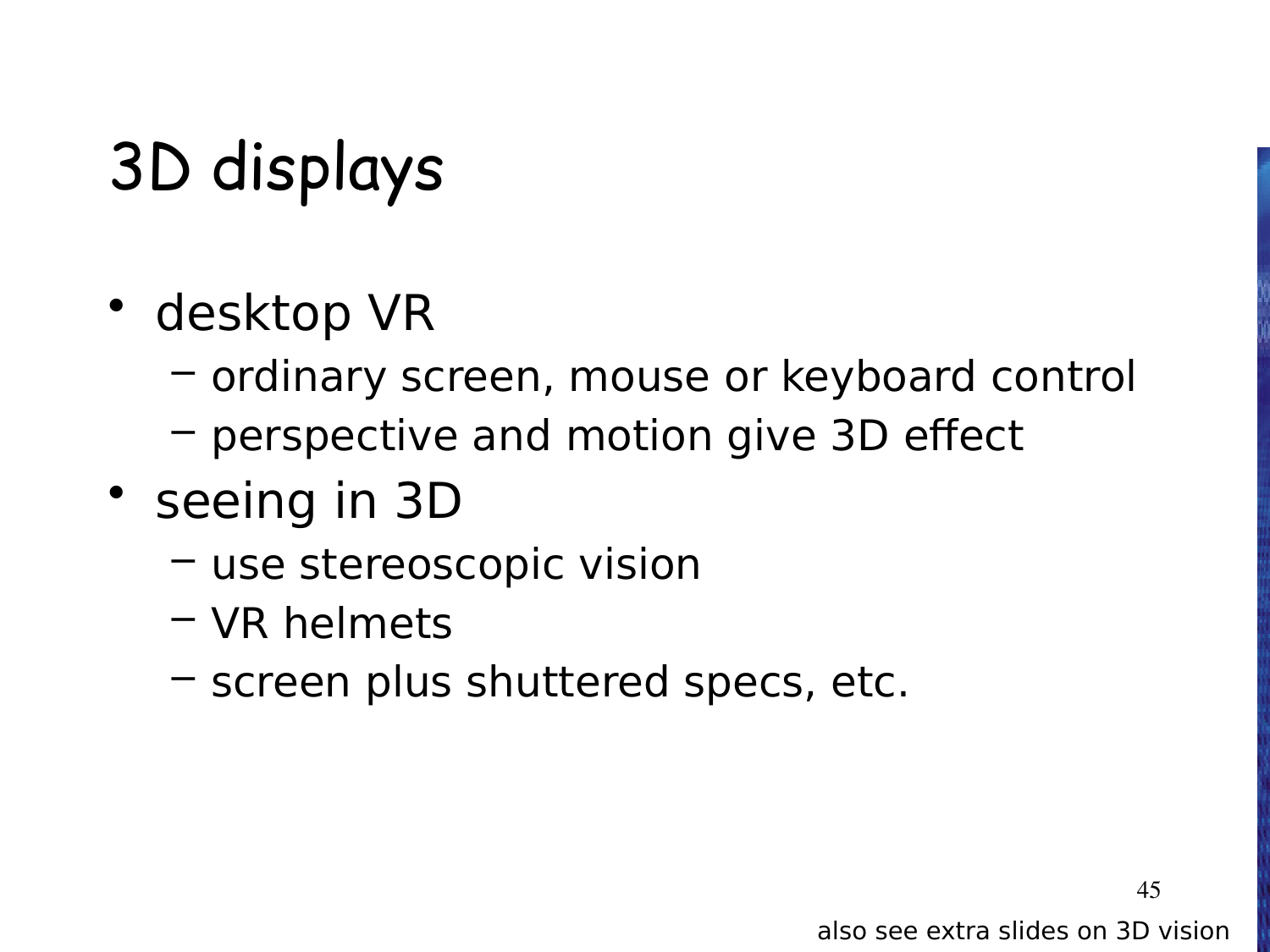

# 3D displays
desktop VR
ordinary screen, mouse or keyboard control
perspective and motion give 3D effect
seeing in 3D
use stereoscopic vision
VR helmets
screen plus shuttered specs, etc.

45
also see extra slides on 3D vision